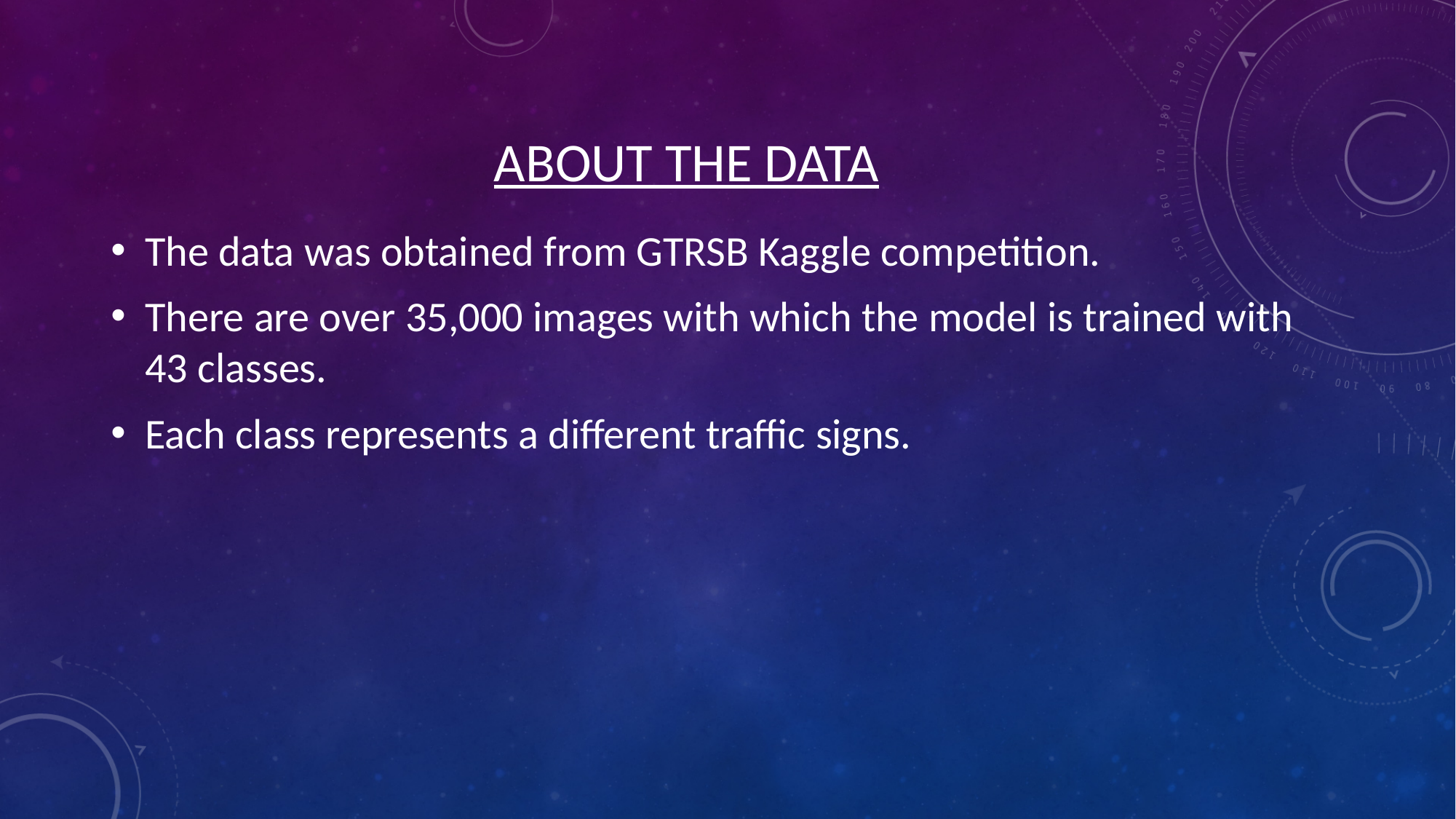

# About the data
The data was obtained from GTRSB Kaggle competition.
There are over 35,000 images with which the model is trained with 43 classes.
Each class represents a different traffic signs.